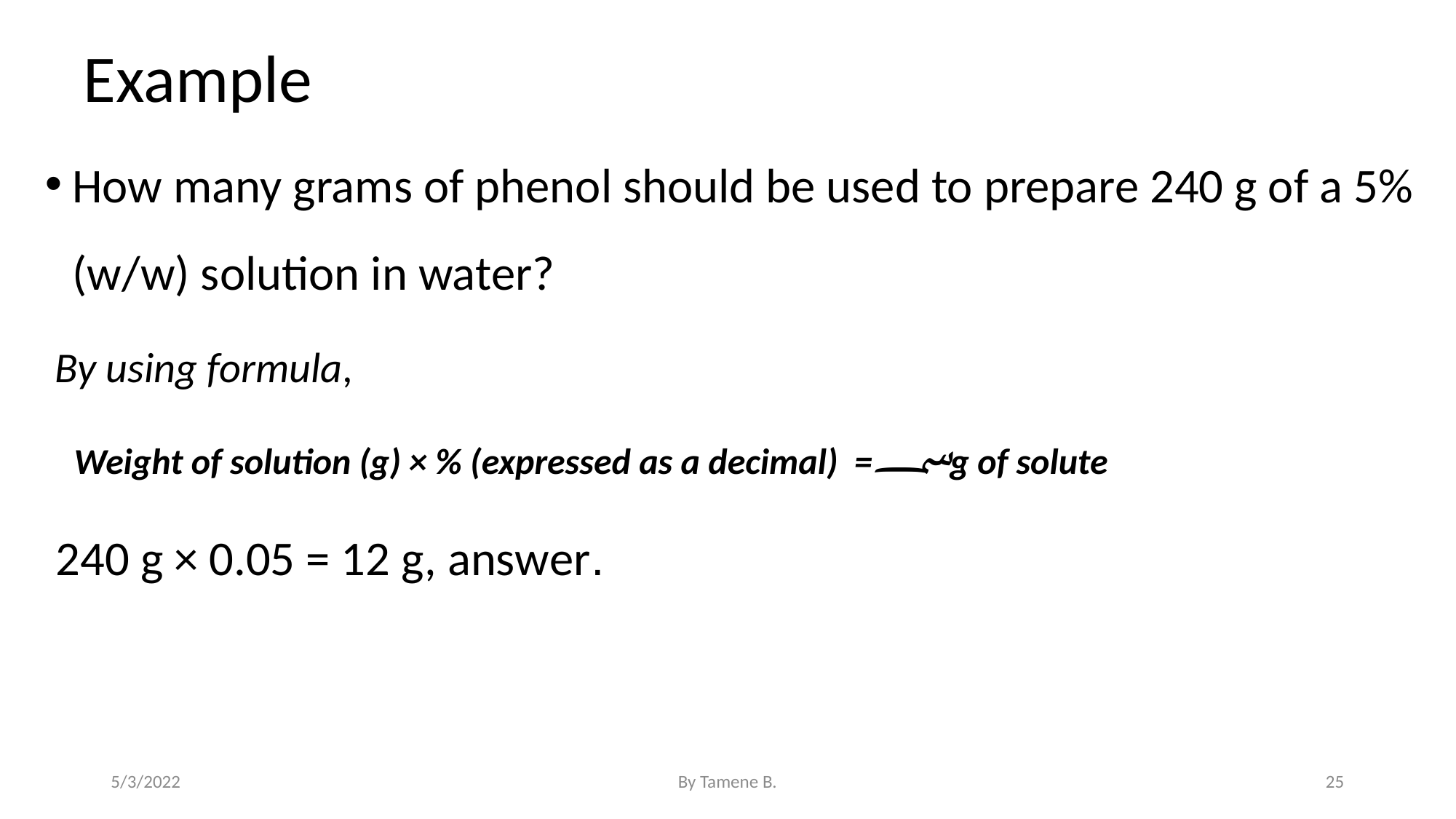

# Example
How many grams of phenol should be used to prepare 240 g of a 5% (w/w) solution in water?
 By using formula,
   Weight of solution (g) × % (expressed as a decimal)  =؄g of solute
 240 g × 0.05 = 12 g, answer.
5/3/2022
By Tamene B.
25